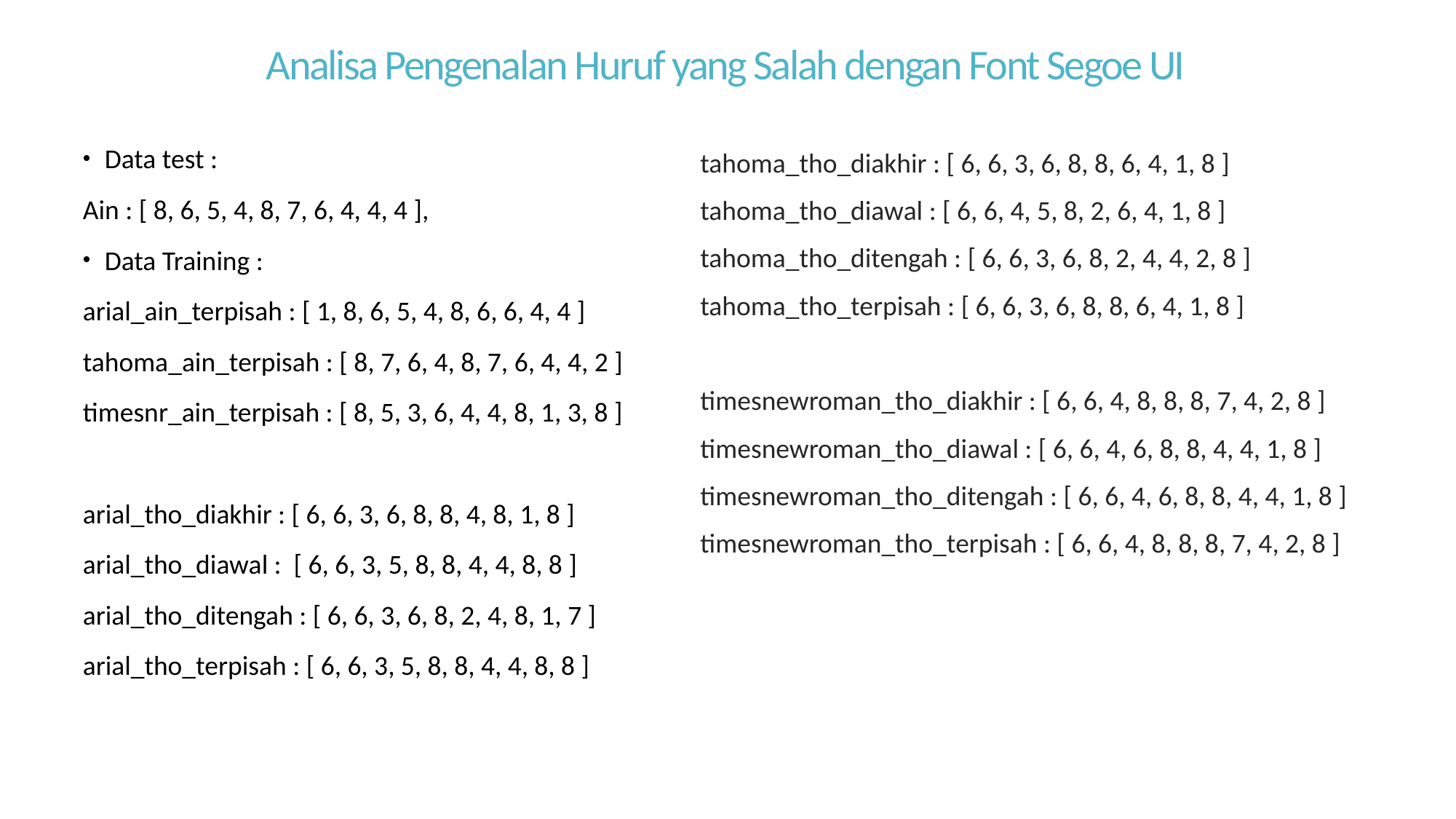

# Analisa Pengenalan Huruf yang Salah dengan Font Segoe UI
Data test :
Ain : [ 8, 6, 5, 4, 8, 7, 6, 4, 4, 4 ],
Data Training :
arial_ain_terpisah : [ 1, 8, 6, 5, 4, 8, 6, 6, 4, 4 ]
tahoma_ain_terpisah : [ 8, 7, 6, 4, 8, 7, 6, 4, 4, 2 ]
timesnr_ain_terpisah : [ 8, 5, 3, 6, 4, 4, 8, 1, 3, 8 ]

arial_tho_diakhir : [ 6, 6, 3, 6, 8, 8, 4, 8, 1, 8 ]
arial_tho_diawal :  [ 6, 6, 3, 5, 8, 8, 4, 4, 8, 8 ]
arial_tho_ditengah : [ 6, 6, 3, 6, 8, 2, 4, 8, 1, 7 ]
arial_tho_terpisah : [ 6, 6, 3, 5, 8, 8, 4, 4, 8, 8 ]

tahoma_tho_diakhir : [ 6, 6, 3, 6, 8, 8, 6, 4, 1, 8 ]
tahoma_tho_diawal : [ 6, 6, 4, 5, 8, 2, 6, 4, 1, 8 ]
tahoma_tho_ditengah : [ 6, 6, 3, 6, 8, 2, 4, 4, 2, 8 ]
tahoma_tho_terpisah : [ 6, 6, 3, 6, 8, 8, 6, 4, 1, 8 ]

timesnewroman_tho_diakhir : [ 6, 6, 4, 8, 8, 8, 7, 4, 2, 8 ]
timesnewroman_tho_diawal : [ 6, 6, 4, 6, 8, 8, 4, 4, 1, 8 ]
timesnewroman_tho_ditengah : [ 6, 6, 4, 6, 8, 8, 4, 4, 1, 8 ]
timesnewroman_tho_terpisah : [ 6, 6, 4, 8, 8, 8, 7, 4, 2, 8 ]